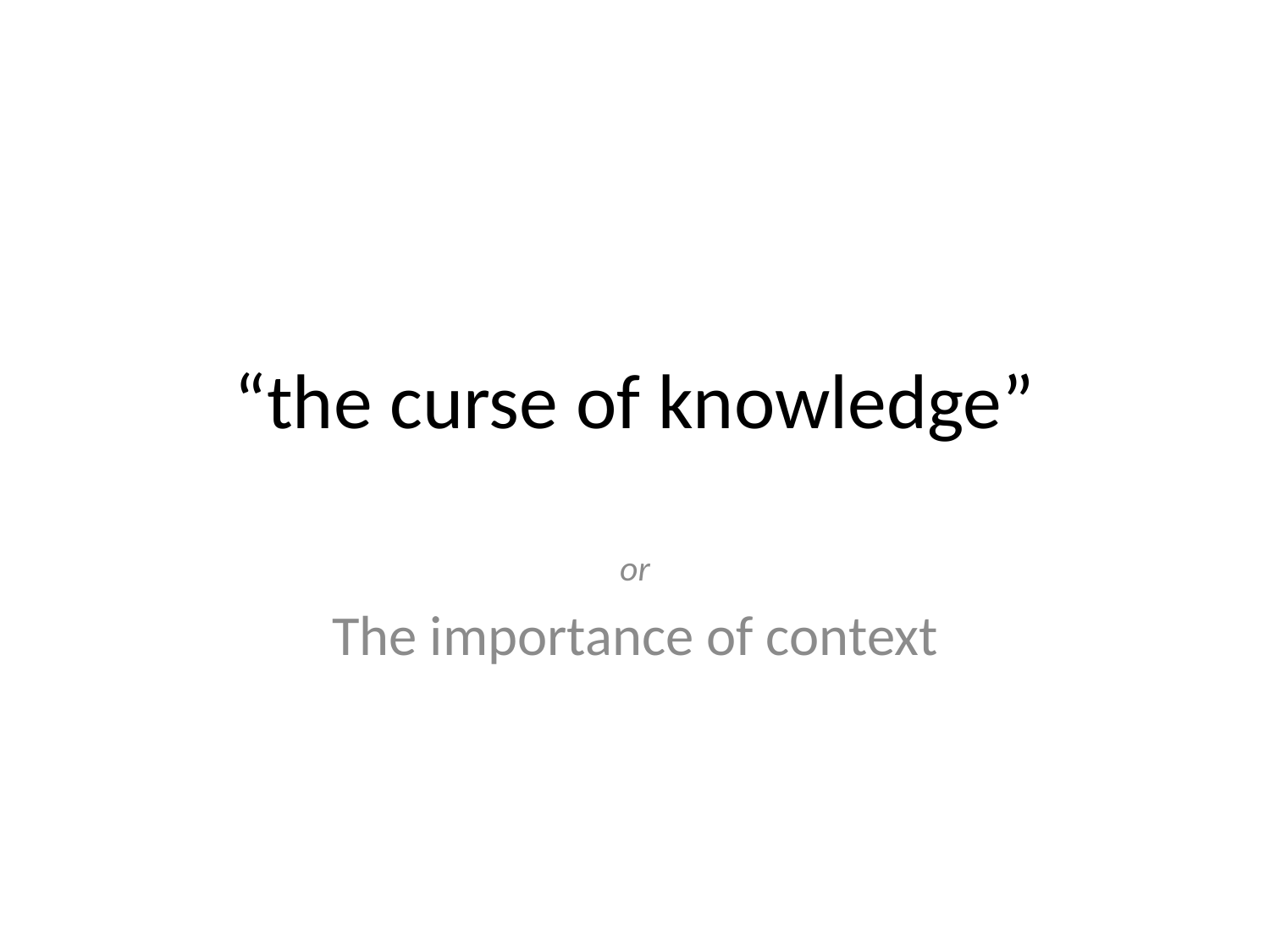

# “the curse of knowledge”
or
The importance of context